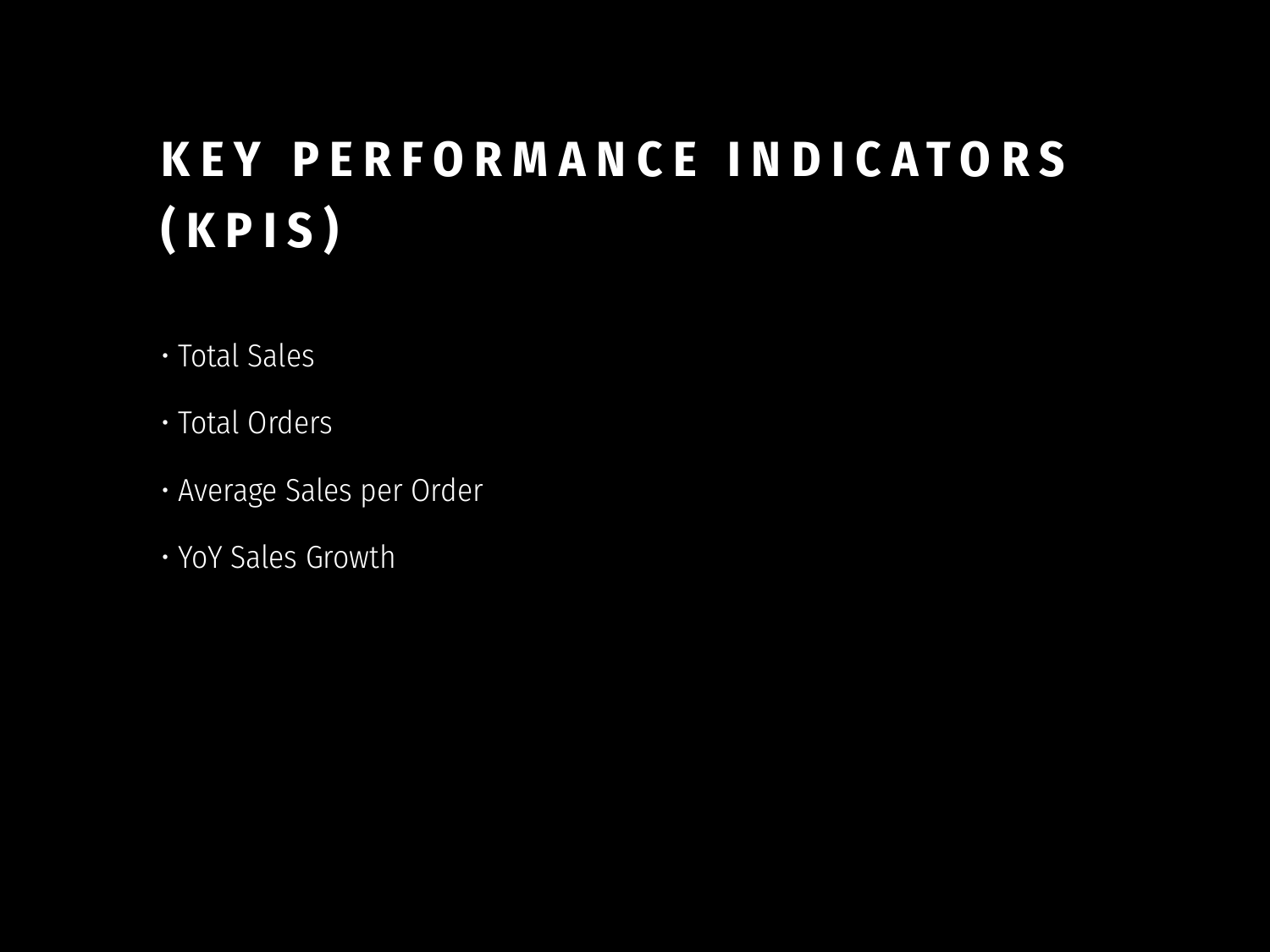

# Key Performance Indicators (KPIs)
• Total Sales
• Total Orders
• Average Sales per Order
• YoY Sales Growth